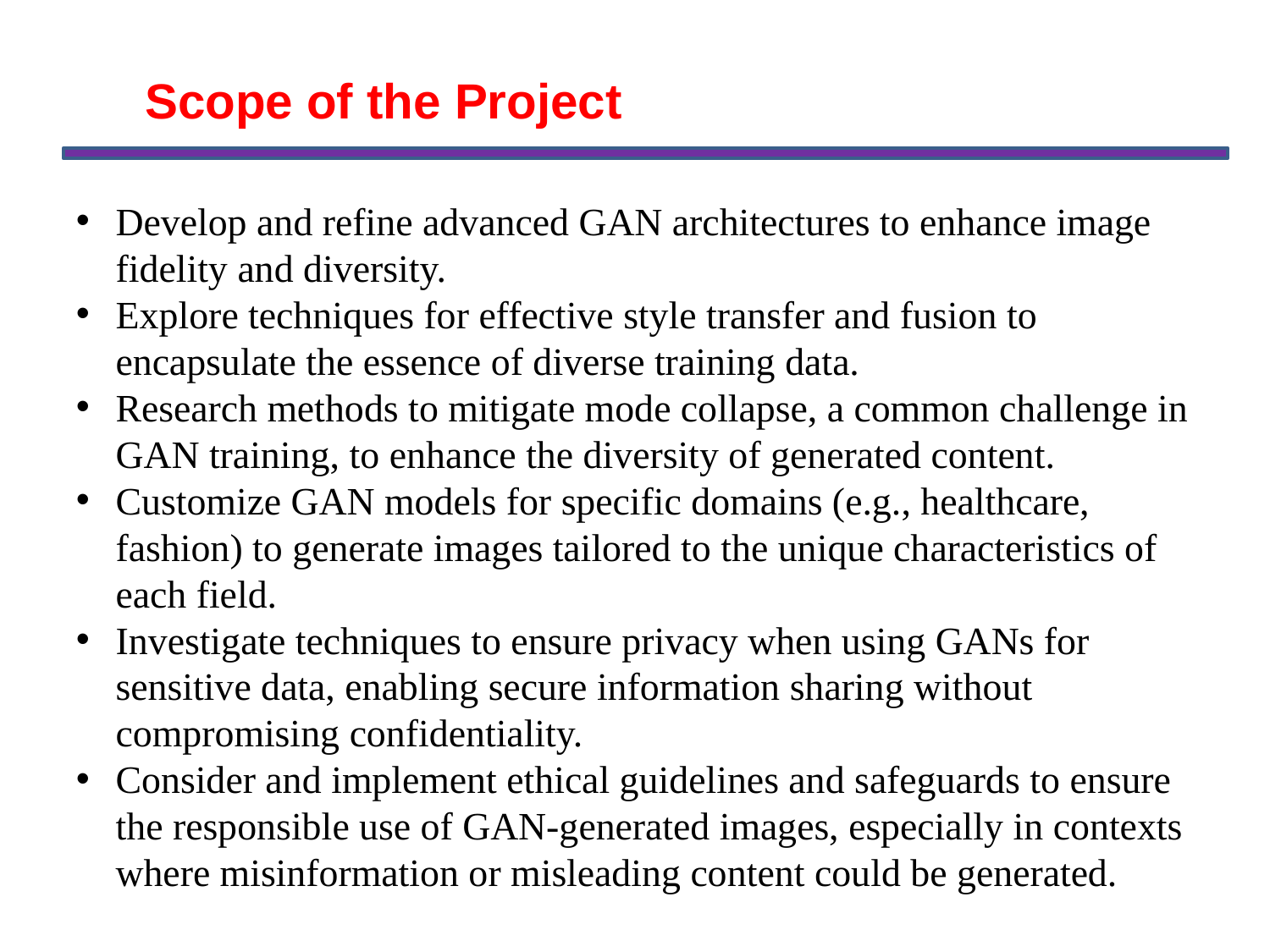

Scope of the Project

Develop and refine advanced GAN architectures to enhance image fidelity and diversity.
Explore techniques for effective style transfer and fusion to encapsulate the essence of diverse training data.
Research methods to mitigate mode collapse, a common challenge in GAN training, to enhance the diversity of generated content.
Customize GAN models for specific domains (e.g., healthcare, fashion) to generate images tailored to the unique characteristics of each field.
Investigate techniques to ensure privacy when using GANs for sensitive data, enabling secure information sharing without compromising confidentiality.
Consider and implement ethical guidelines and safeguards to ensure the responsible use of GAN-generated images, especially in contexts where misinformation or misleading content could be generated.